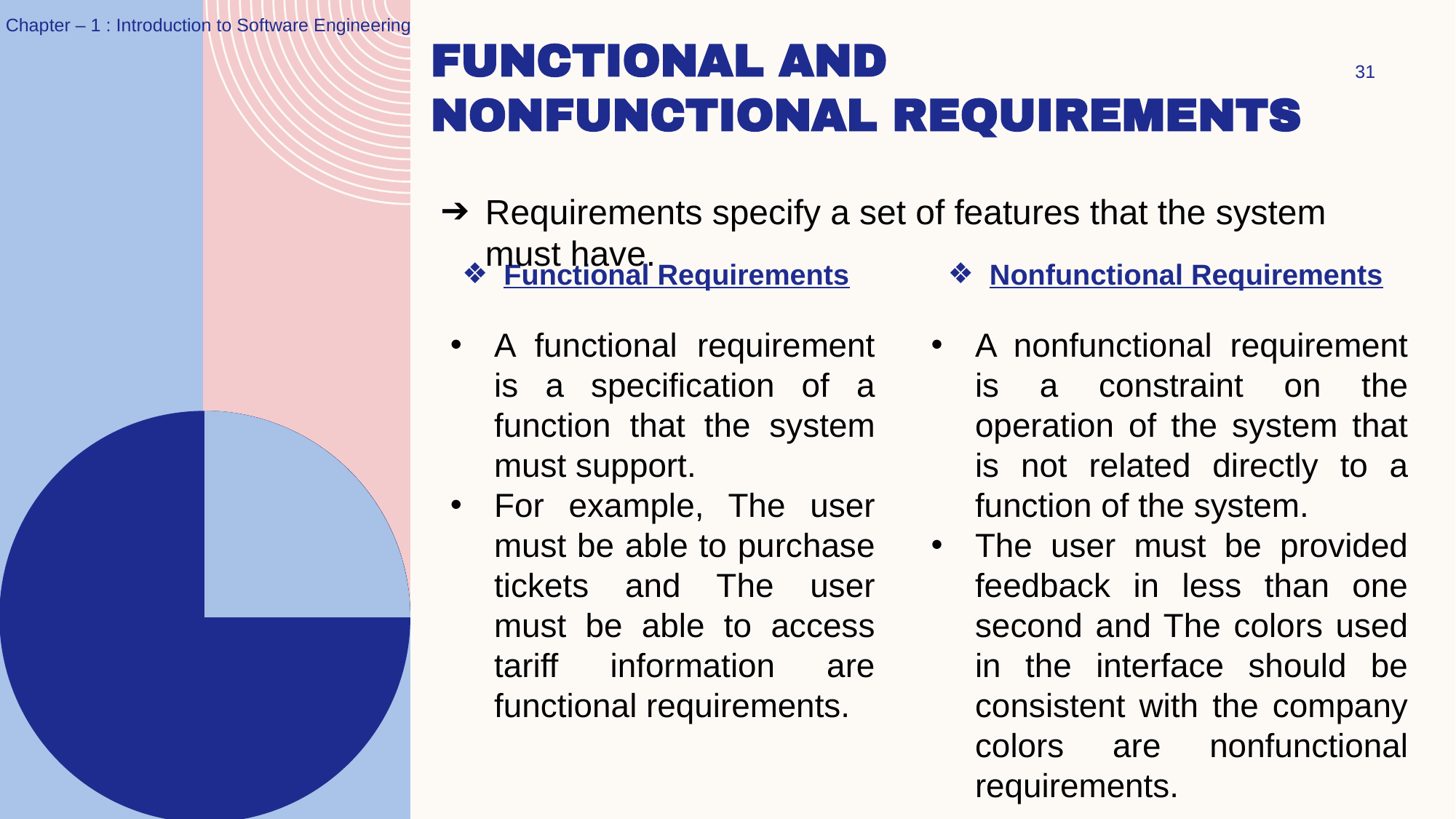

Chapter – 1 : Introduction to Software Engineering
# FUNCTIONAL AND NONFUNCTIONAL REQUIREMENTS
31
Requirements specify a set of features that the system must have.
Nonfunctional Requirements

Functional Requirements
A nonfunctional requirement is a constraint on the operation of the system that is not related directly to a function of the system.
The user must be provided feedback in less than one second and The colors used in the interface should be consistent with the company colors are nonfunctional requirements.
A functional requirement is a specification of a function that the system must support.
For example, The user must be able to purchase tickets and The user must be able to access tariff information are functional requirements.